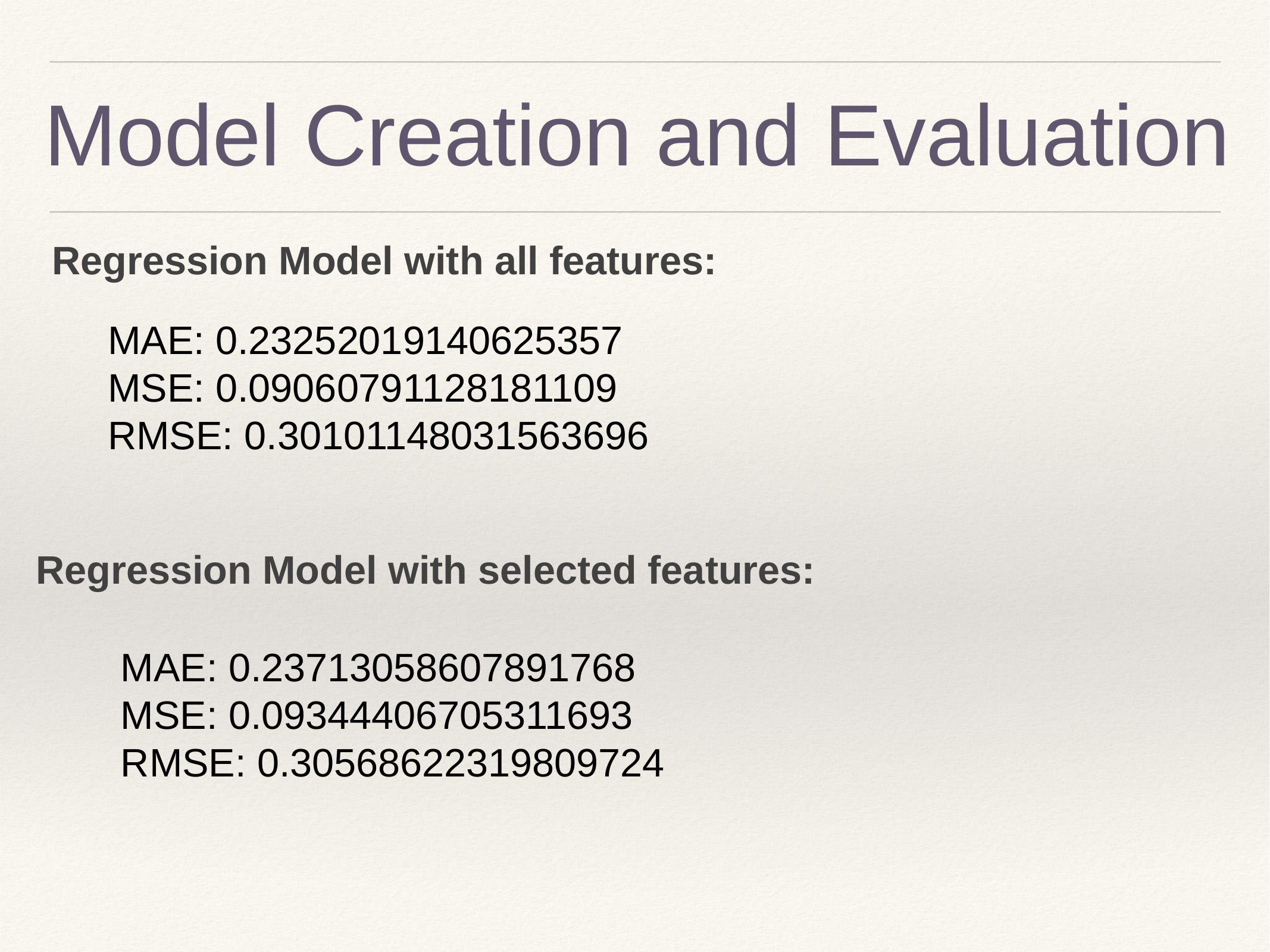

# Model Creation and Evaluation
Regression Model with all features:
MAE: 0.23252019140625357
MSE: 0.09060791128181109
RMSE: 0.30101148031563696

Regression Model with selected features:
MAE: 0.23713058607891768 MSE: 0.09344406705311693 RMSE: 0.30568622319809724